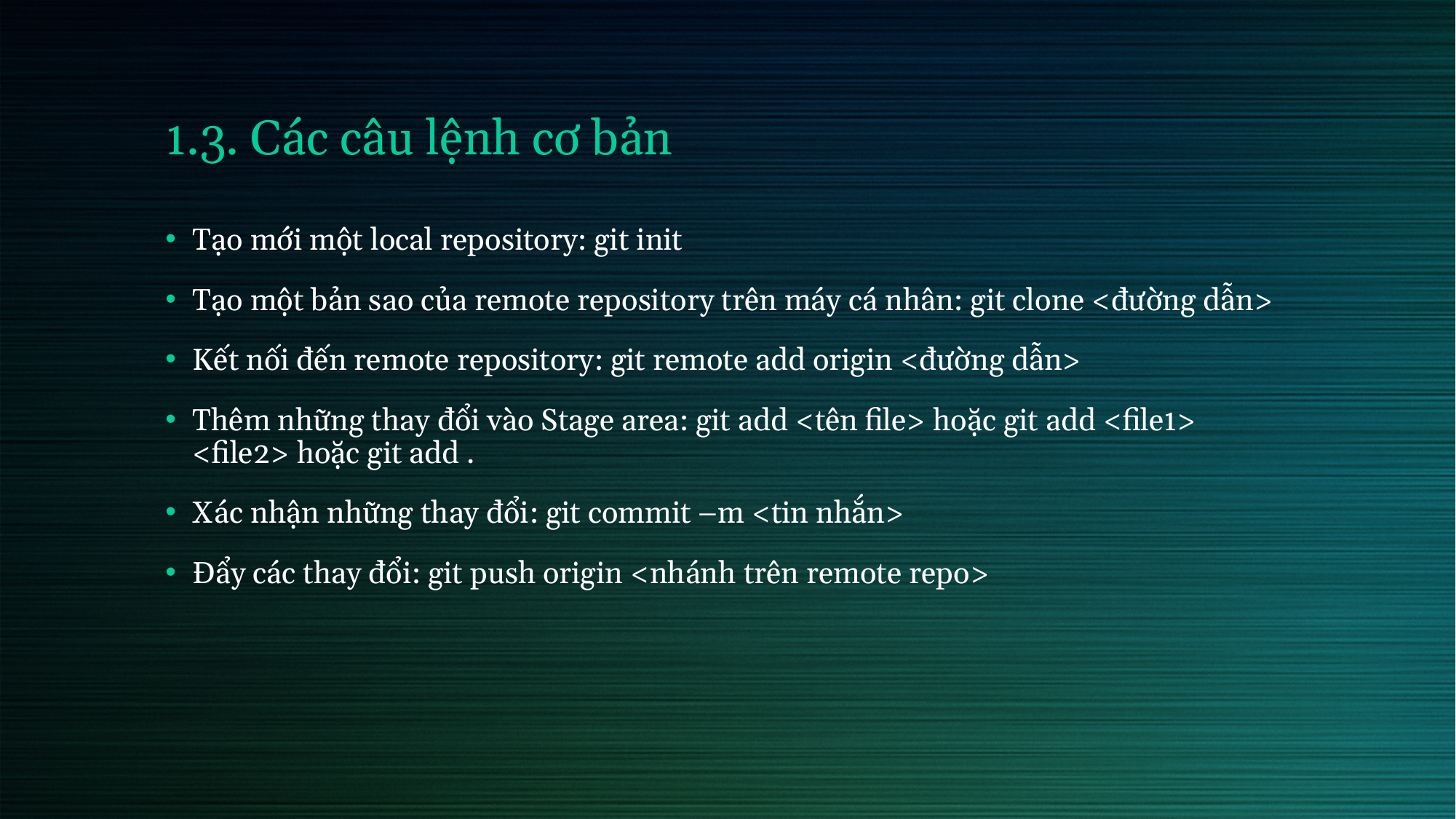

# 1.3. Các câu lệnh cơ bản
Tạo mới một local repository: git init
Tạo một bản sao của remote repository trên máy cá nhân: git clone <đường dẫn>
Kết nối đến remote repository: git remote add origin <đường dẫn>
Thêm những thay đổi vào Stage area: git add <tên file> hoặc git add <file1> <file2> hoặc git add .
Xác nhận những thay đổi: git commit –m <tin nhắn>
Đẩy các thay đổi: git push origin <nhánh trên remote repo>